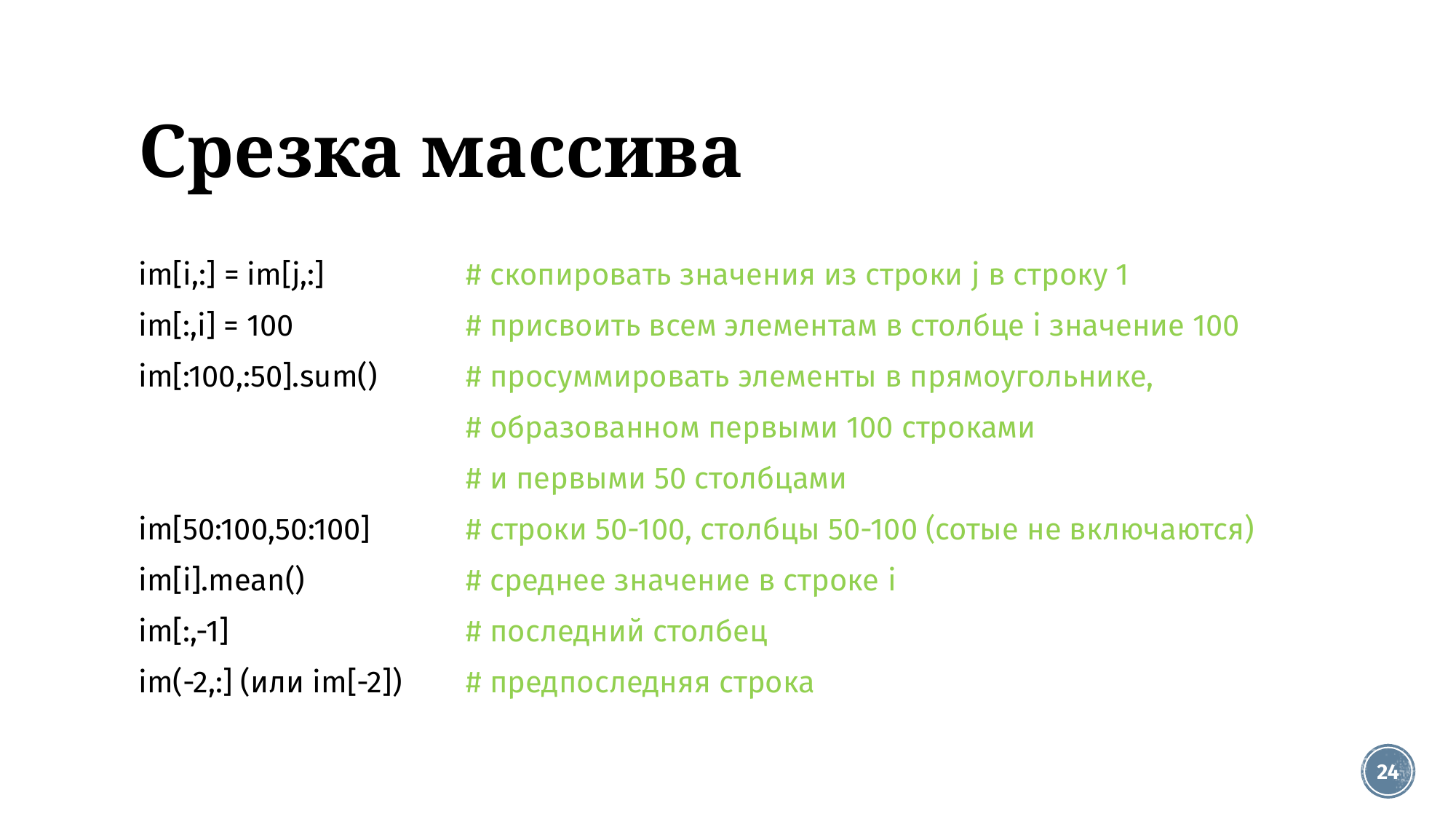

# Срезка массива
im[i,:] = im[j,:]		# скопировать значения из строки j в строку 1
im[:,i] = 100 		# присвоить всем элементам в столбце i значение 100
im[:100,:50].sum()	# просуммировать элементы в прямоугольнике,
			# образованном первыми 100 строками
			# и первыми 50 столбцами
im[50:100,50:100]	# строки 50-100, столбцы 50-100 (сотые не включаются)
im[i].mean()		# среднее значение в строке i
im[:,-1]			# последний столбец
im(-2,:] (или im[-2])	# предпоследняя строка

24